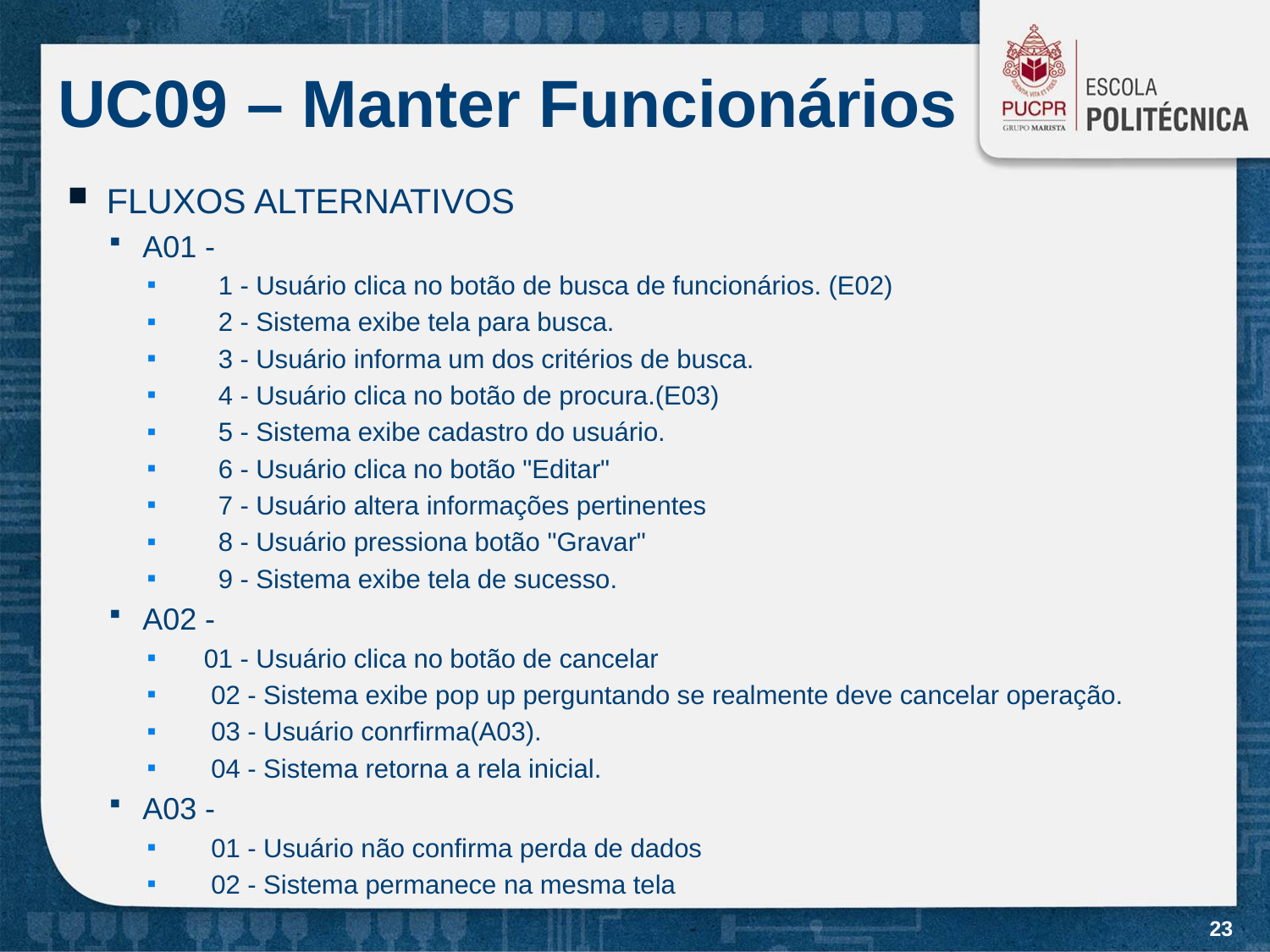

# UC09 – Manter Funcionários
FLUXOS ALTERNATIVOS
A01 -
      1 - Usuário clica no botão de busca de funcionários. (E02)
      2 - Sistema exibe tela para busca.
      3 - Usuário informa um dos critérios de busca.
      4 - Usuário clica no botão de procura.(E03)
      5 - Sistema exibe cadastro do usuário.
      6 - Usuário clica no botão "Editar"
      7 - Usuário altera informações pertinentes
      8 - Usuário pressiona botão "Gravar"
      9 - Sistema exibe tela de sucesso.
A02 -
    01 - Usuário clica no botão de cancelar
     02 - Sistema exibe pop up perguntando se realmente deve cancelar operação.
     03 - Usuário conrfirma(A03).
     04 - Sistema retorna a rela inicial.
A03 -
     01 - Usuário não confirma perda de dados
     02 - Sistema permanece na mesma tela

23